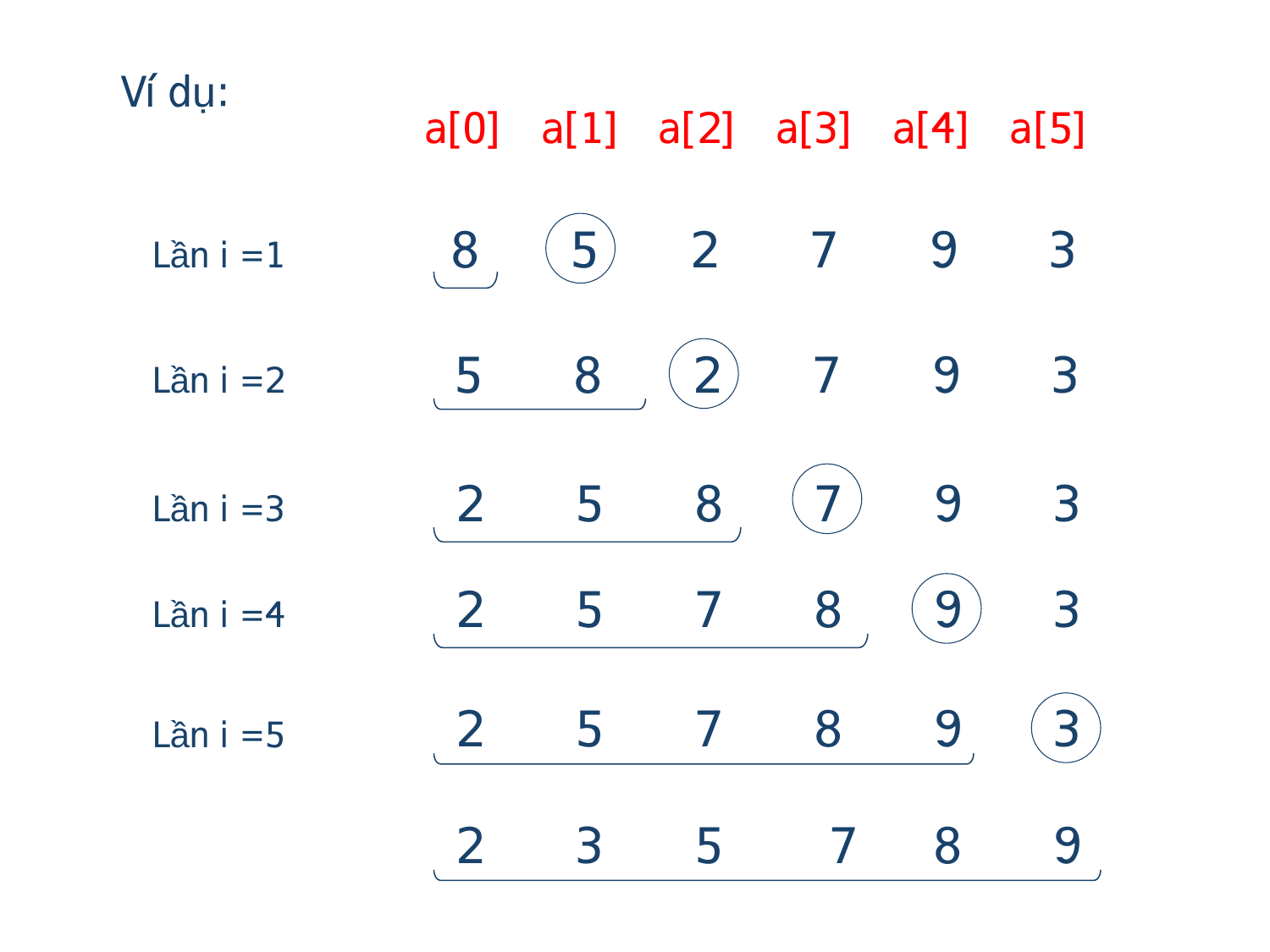

Ví dụ:
a[0]   a[1]   a[2]   a[3]   a[4]   a[5]
8      5      2      7      9      3

Lần i =1

5      8      2      7      9      3

Lần i =2

2      5      8      7      9      3
Lần i =3

2      5      7      8      9      3

Lần i =4
2      5      7      8      9      3

Lần i =5
2      3      5       7     8      9